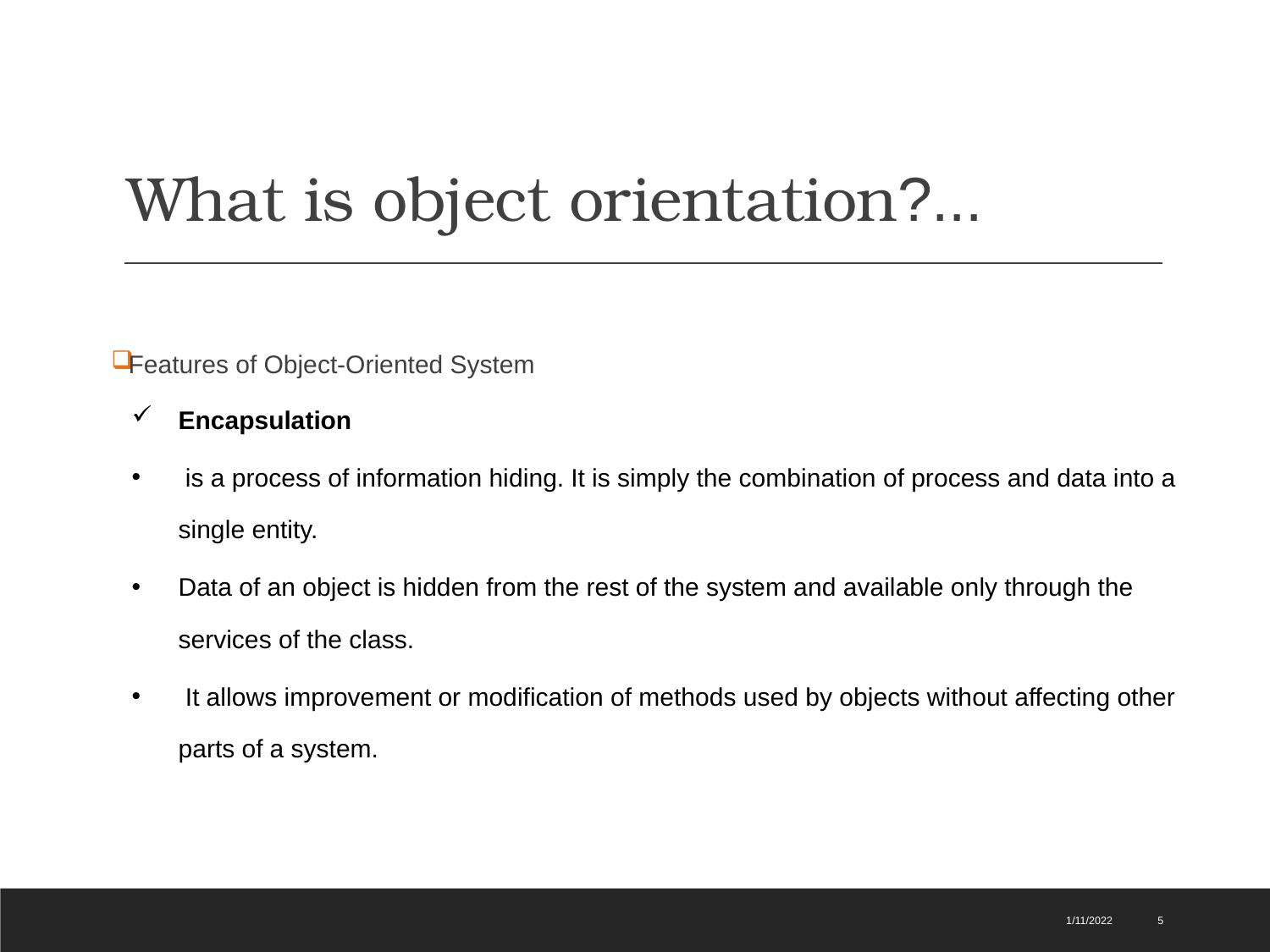

# What is object orientation?...
Features of Object-Oriented System
Encapsulation
 is a process of information hiding. It is simply the combination of process and data into a single entity.
Data of an object is hidden from the rest of the system and available only through the services of the class.
 It allows improvement or modification of methods used by objects without affecting other parts of a system.

1/11/2022
5